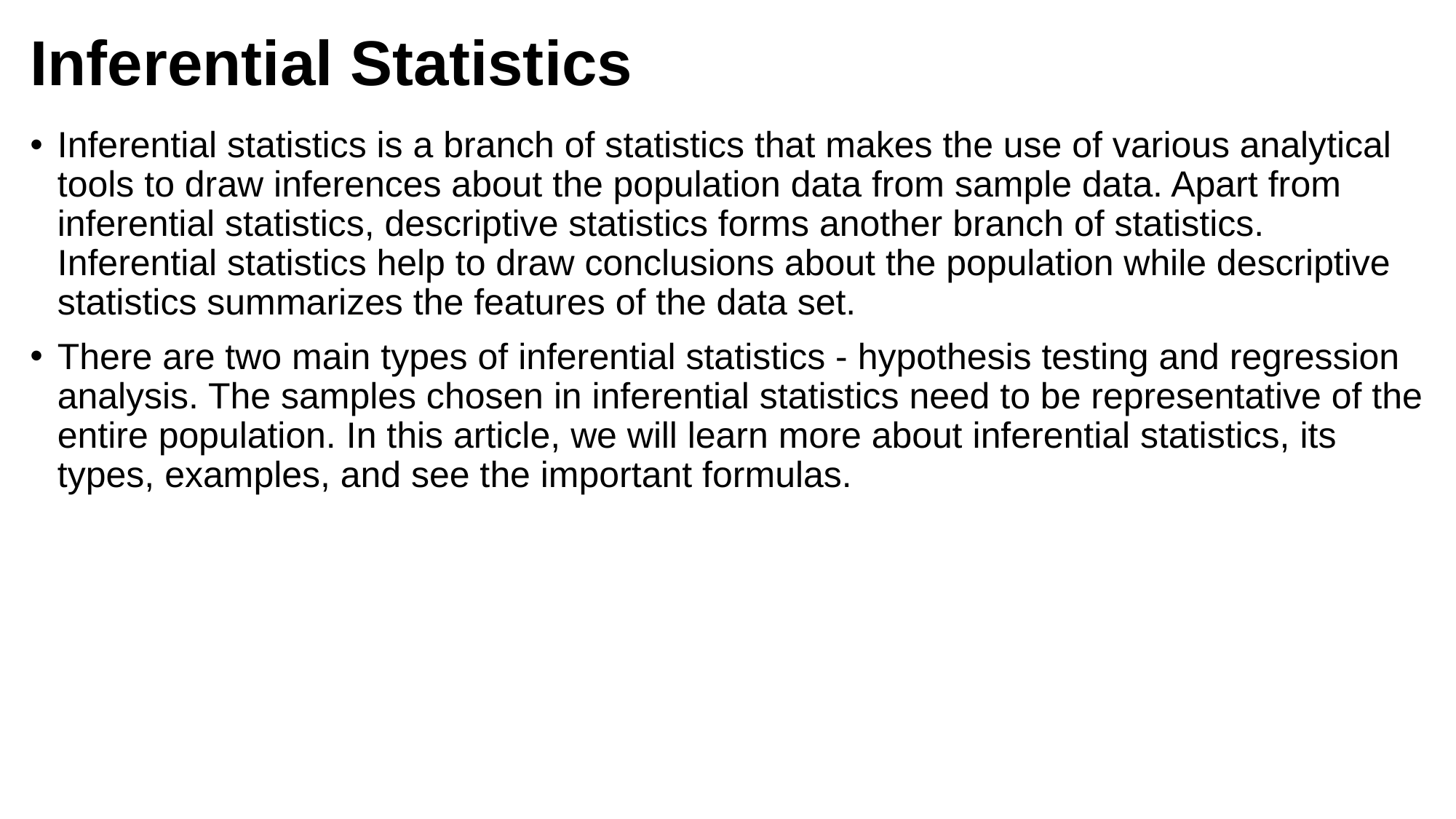

# Inferential Statistics
Inferential statistics is a branch of statistics that makes the use of various analytical tools to draw inferences about the population data from sample data. Apart from inferential statistics, descriptive statistics forms another branch of statistics. Inferential statistics help to draw conclusions about the population while descriptive statistics summarizes the features of the data set.
There are two main types of inferential statistics - hypothesis testing and regression analysis. The samples chosen in inferential statistics need to be representative of the entire population. In this article, we will learn more about inferential statistics, its types, examples, and see the important formulas.